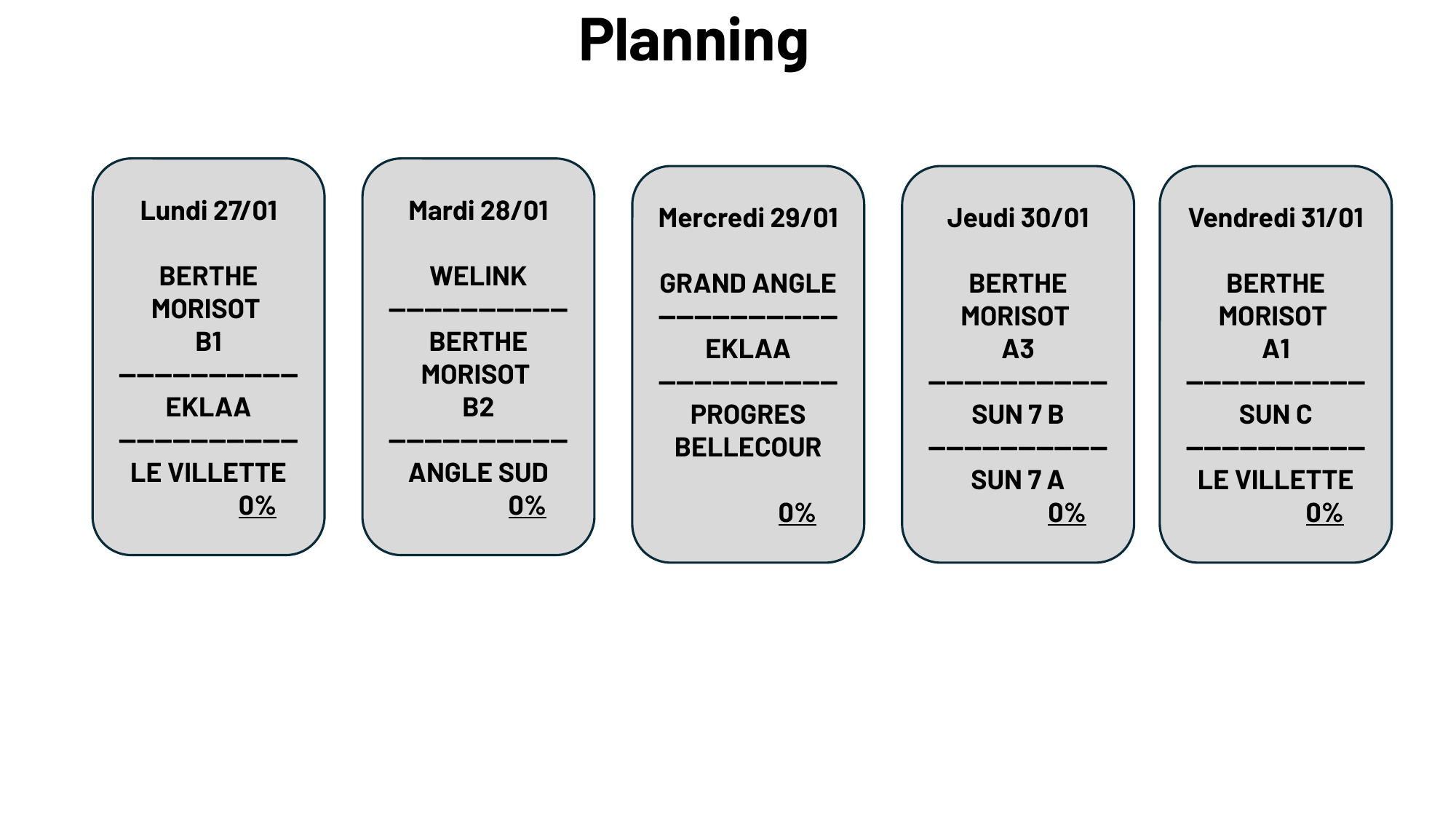

Planning
Lundi 27/01

BERTHE MORISOT
B1
--------------------
EKLAA
--------------------
LE VILLETTE
                  0%
Mardi 28/01

WELINK
--------------------
BERTHE MORISOT
B2
--------------------
ANGLE SUD
                  0%
Mercredi 29/01

GRAND ANGLE
--------------------
EKLAA
--------------------
PROGRES BELLECOUR

                  0%
Jeudi 30/01

BERTHE MORISOT
A3
--------------------
SUN 7 B
--------------------
SUN 7 A
                  0%
Vendredi 31/01

BERTHE MORISOT
A1
--------------------
SUN C
--------------------
LE VILLETTE
                  0%